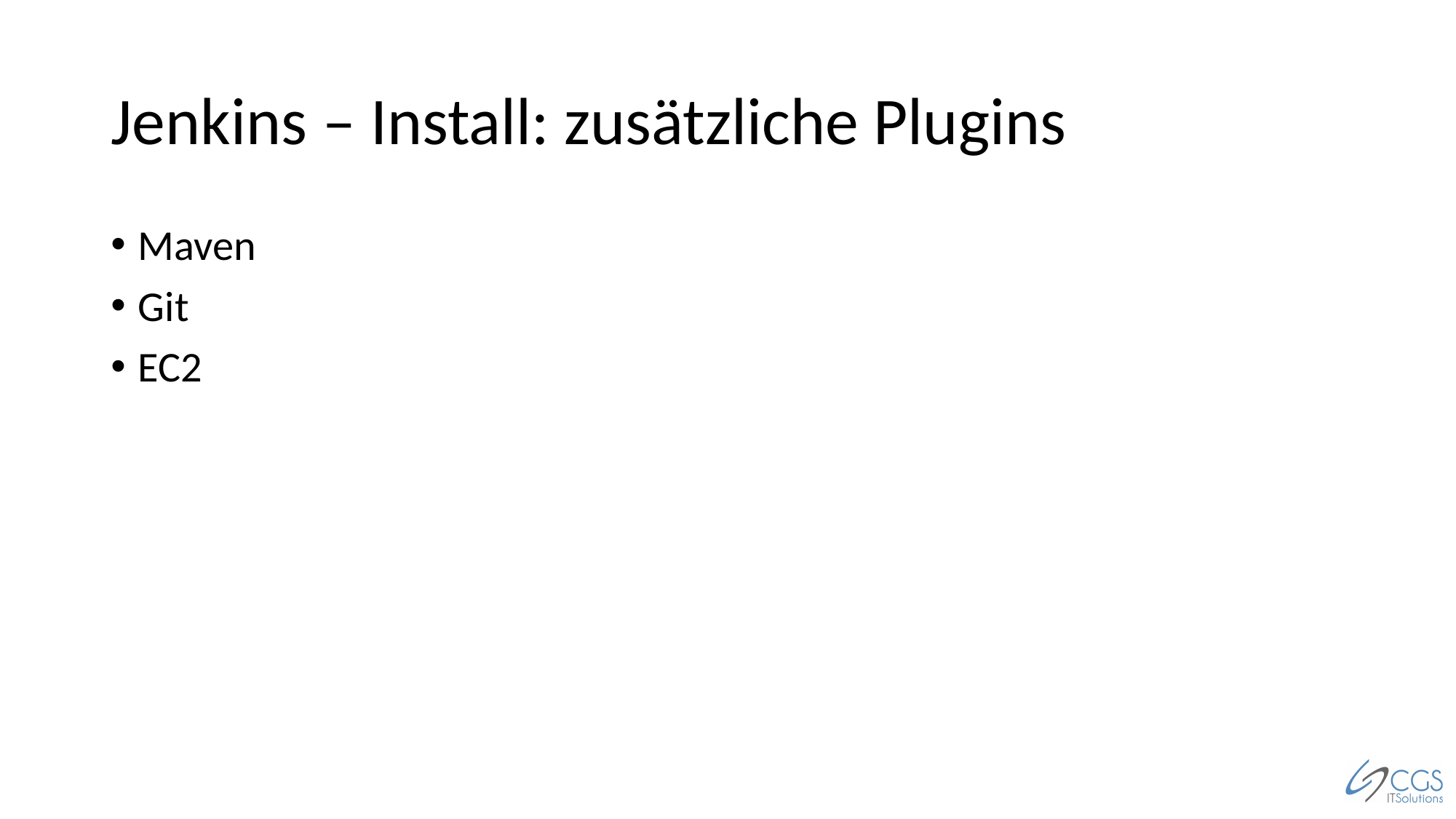

# Jenkins – Install: zusätzliche Plugins
Maven
Git
EC2